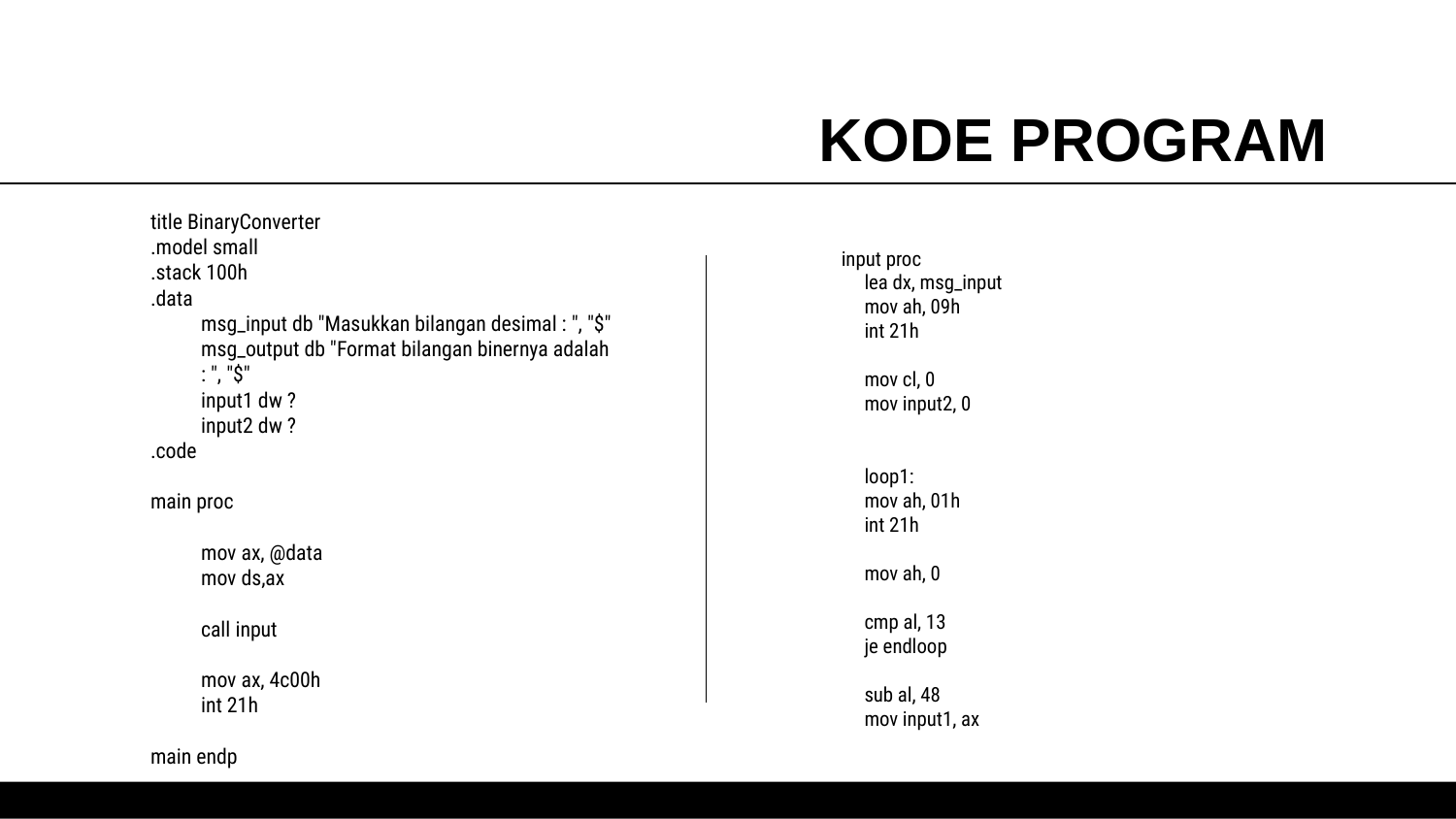

# KODE PROGRAM
title BinaryConverter
.model small
.stack 100h
.data
	msg_input db "Masukkan bilangan desimal : ", "$"
	msg_output db "Format bilangan binernya adalah : ", "$"
	input1 dw ?
	input2 dw ?
.code

main proc

	mov ax, @data
	mov ds,ax

	call input

	mov ax, 4c00h
	int 21h

main endp
input proc
     lea dx, msg_input
     mov ah, 09h
     int 21h

     mov cl, 0
     mov input2, 0

     loop1:
     mov ah, 01h
     int 21h

     mov ah, 0

     cmp al, 13
     je endloop

     sub al, 48
     mov input1, ax